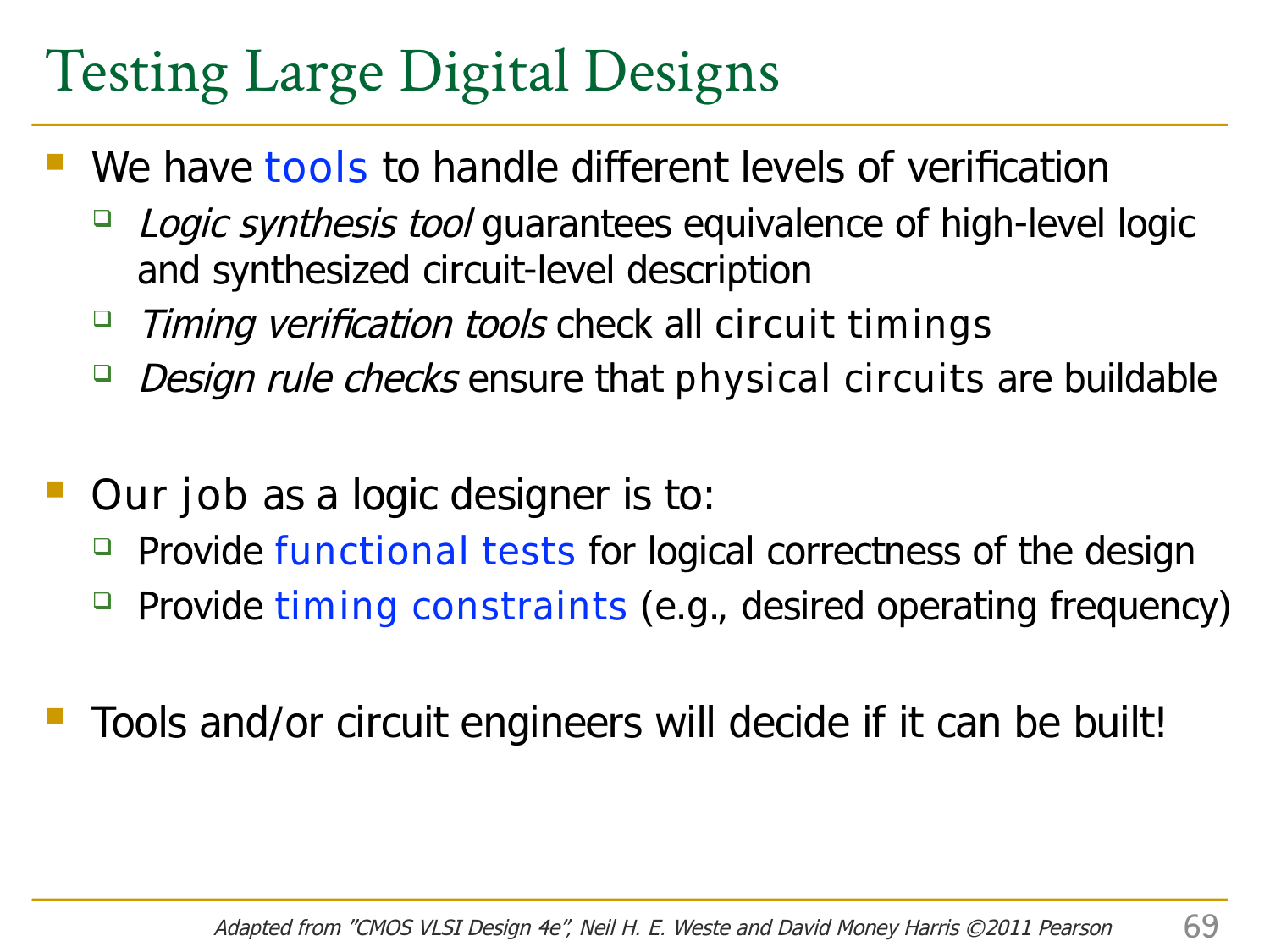

# Testing Large Digital Designs
We have tools to handle different levels of verification
Logic synthesis tool guarantees equivalence of high-level logic and synthesized circuit-level description
Timing verification tools check all circuit timings
Design rule checks ensure that physical circuits are buildable

Our job as a logic designer is to:
Provide functional tests for logical correctness of the design
Provide timing constraints (e.g., desired operating frequency)

Tools and/or circuit engineers will decide if it can be built!
69
Adapted from ”CMOS VLSI Design 4e”, Neil H. E. Weste and David Money Harris ©2011 Pearson